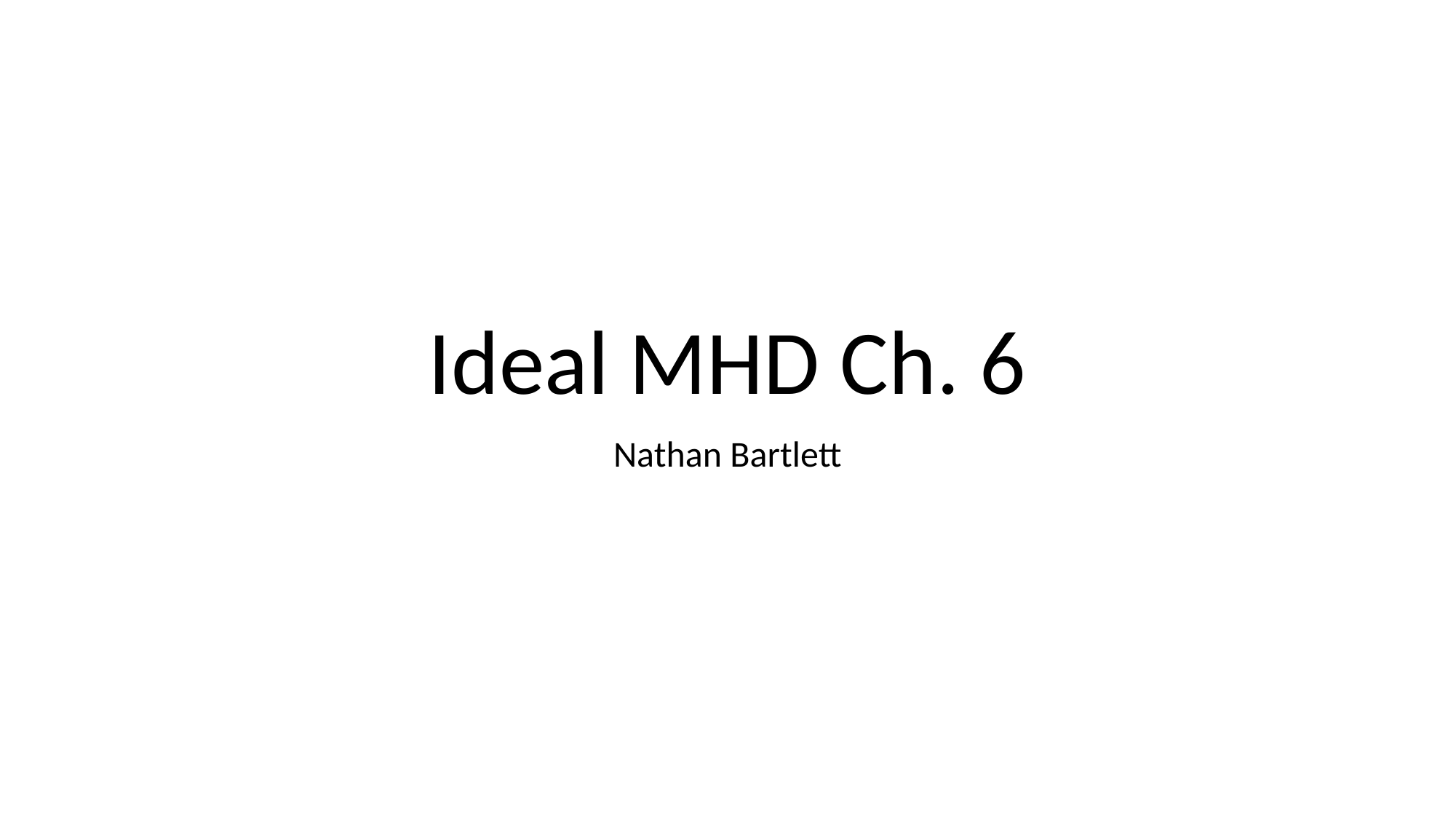

# Ideal MHD Ch. 6
Nathan Bartlett